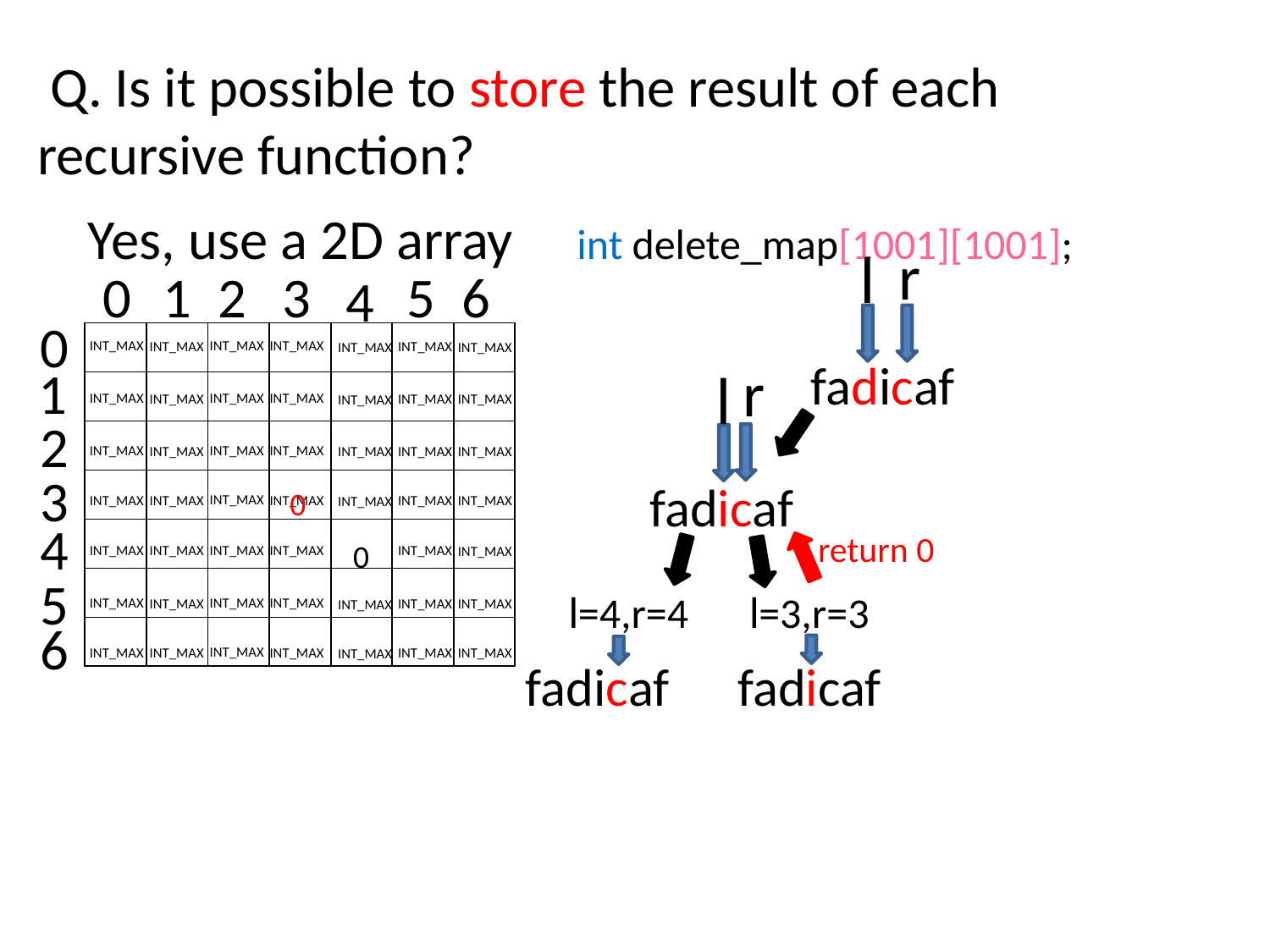

# Q. Is it possible to store the result of each recursive function?
Yes, use a 2D array     int delete_map[1001][1001];
r
l
0
5
1
2
3
6
4
0

|  |  |  |  |  |  |  |
| --- | --- | --- | --- | --- | --- | --- |
|  |  |  |  |  |  |  |
|  |  |  |  |  |  |  |
|  |  |  |  |  |  |  |
|  |  |  |  |  |  |  |
|  |  |  |  |  |  |  |
|  |  |  |  |  |  |  |
INT_MAX
INT_MAX
INT_MAX
INT_MAX
INT_MAX
INT_MAX
INT_MAX
fadicaf
r
1
l
INT_MAX
INT_MAX
INT_MAX
INT_MAX
INT_MAX
INT_MAX
INT_MAX
2

INT_MAX
INT_MAX
INT_MAX
INT_MAX
INT_MAX
INT_MAX
INT_MAX
3
fadicaf
0
INT_MAX
INT_MAX
INT_MAX
INT_MAX
INT_MAX
INT_MAX
INT_MAX
4
return 0
0

INT_MAX

INT_MAX
INT_MAX
INT_MAX
INT_MAX
INT_MAX

5
l=3,r=3
l=4,r=4
INT_MAX
INT_MAX
INT_MAX
INT_MAX
INT_MAX
INT_MAX
INT_MAX
6

INT_MAX
INT_MAX
INT_MAX
INT_MAX
INT_MAX
INT_MAX
INT_MAX
fadicaf
fadicaf